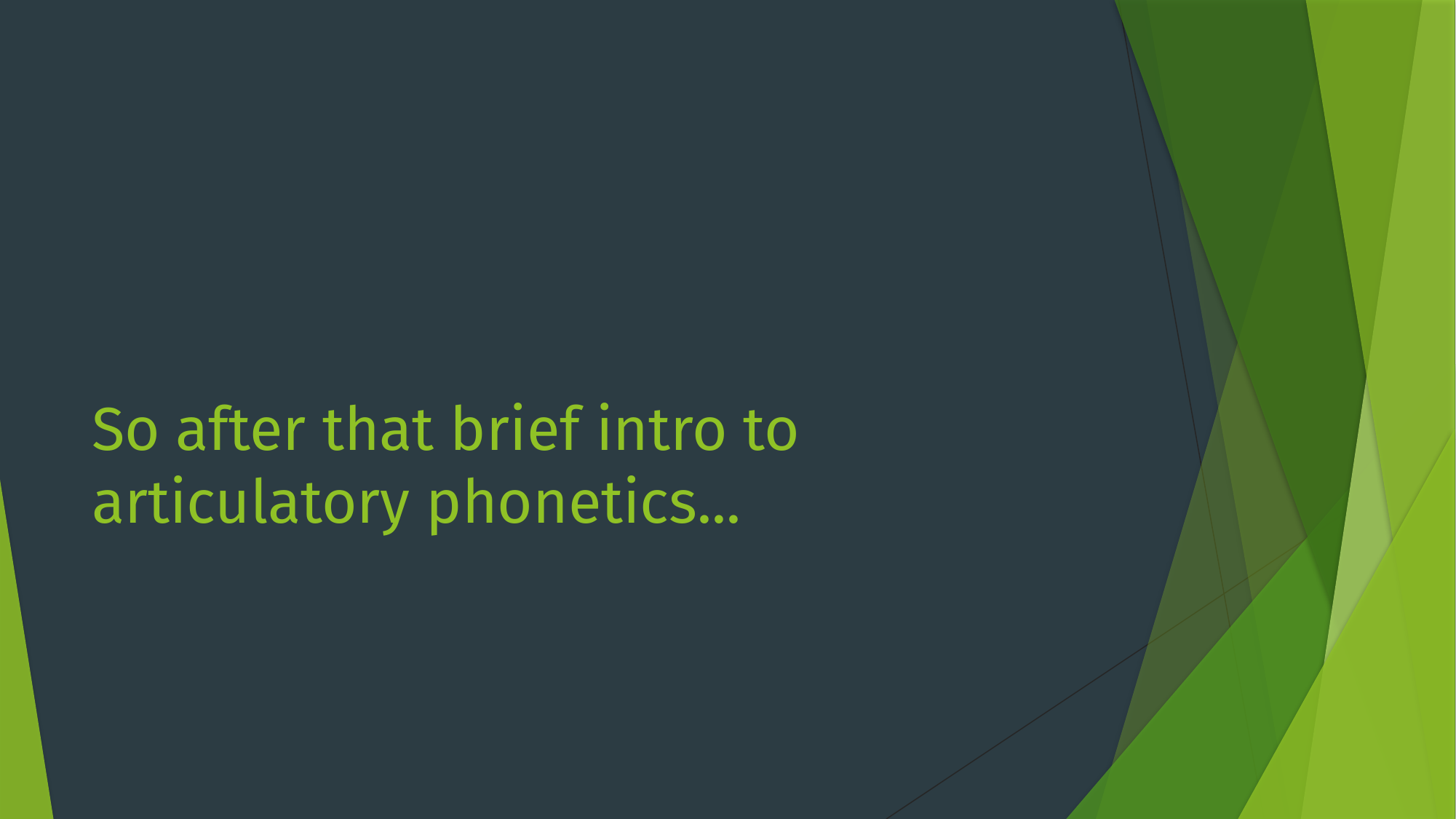

# So after that brief intro to articulatory phonetics...